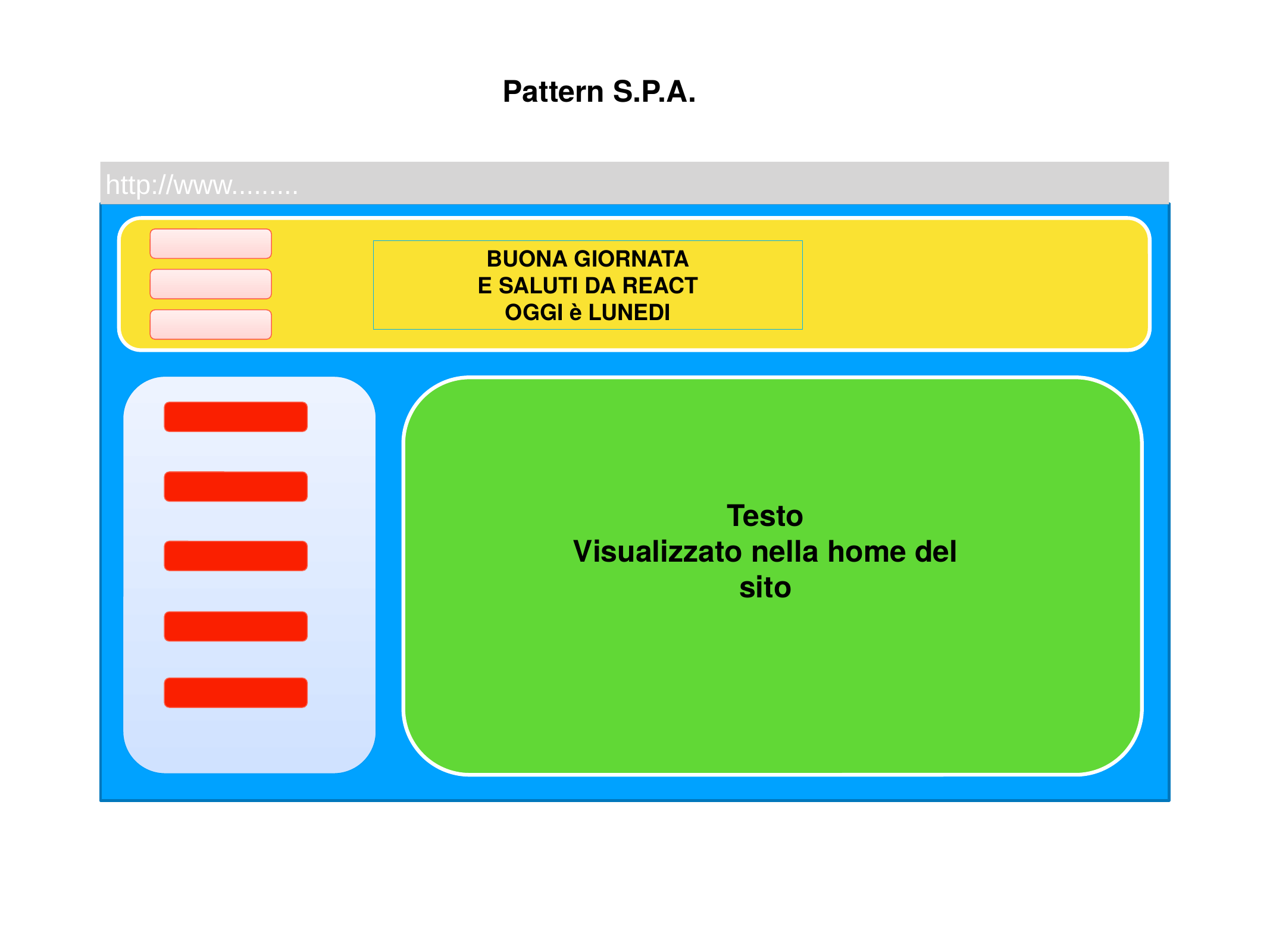

Pattern S.P.A.
http://www.........

BUONA GIORNATA
E SALUTI DA REACT
OGGI è LUNEDI

Testo
Visualizzato nella home del sito